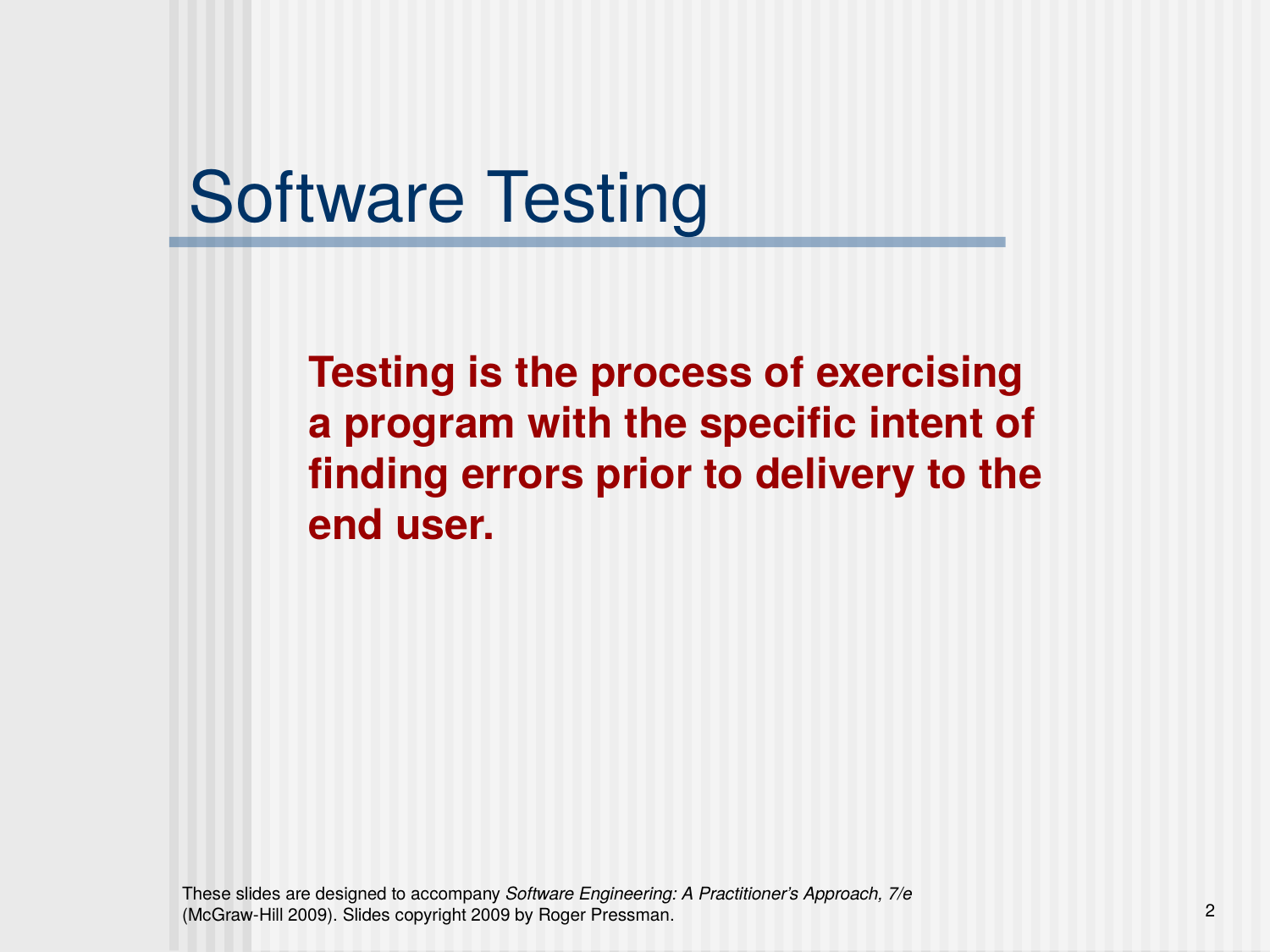

# Software Testing
Testing is the process of exercising a program with the specific intent of finding errors prior to delivery to the end user.
These slides are designed to accompany Software Engineering: A Practitioner’s Approach, 7/e (McGraw-Hill 2009). Slides copyright 2009 by Roger Pressman.
2